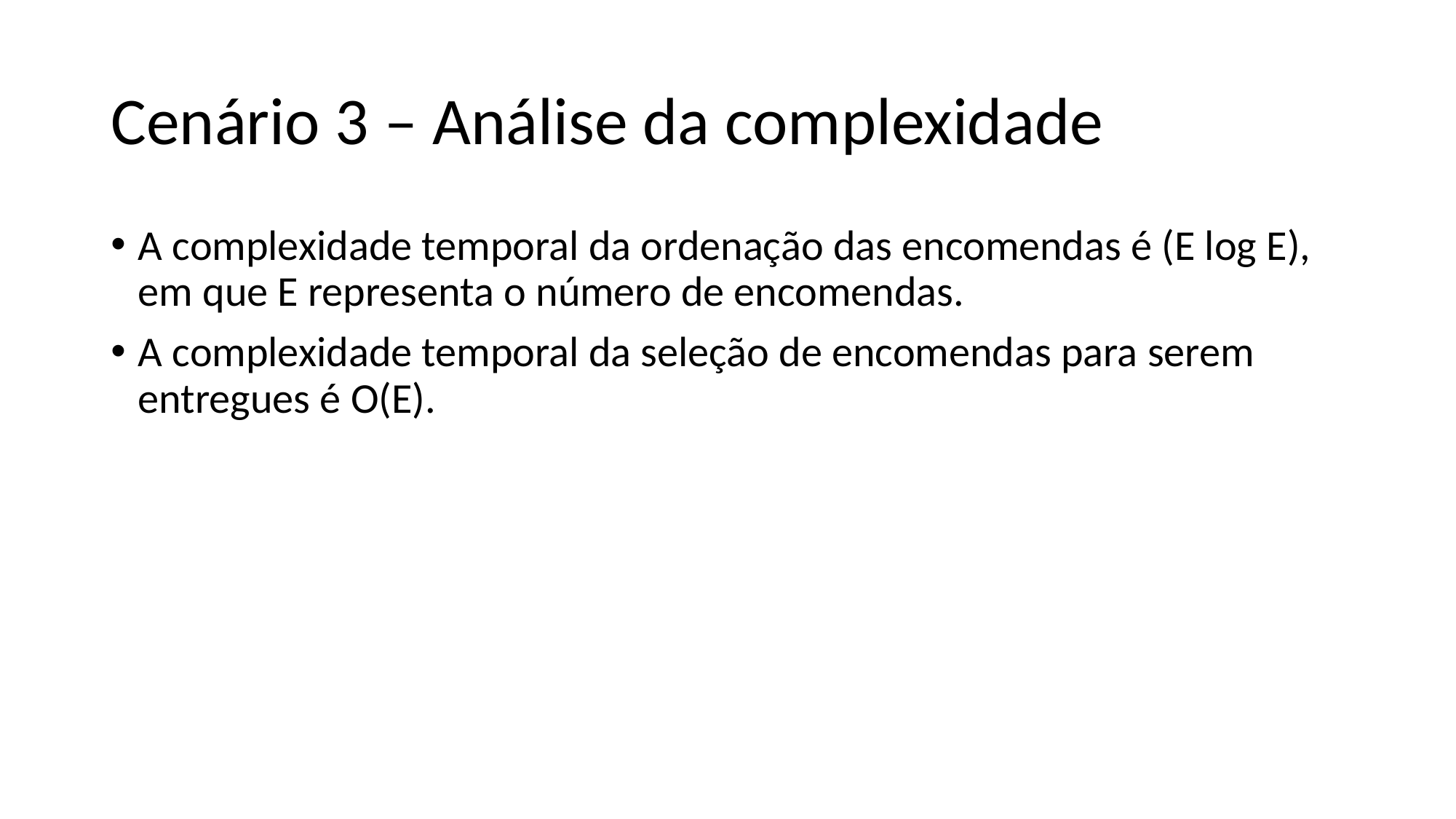

# Cenário 3 – Análise da complexidade
A complexidade temporal da ordenação das encomendas é (E log E), em que E representa o número de encomendas.
A complexidade temporal da seleção de encomendas para serem entregues é O(E).